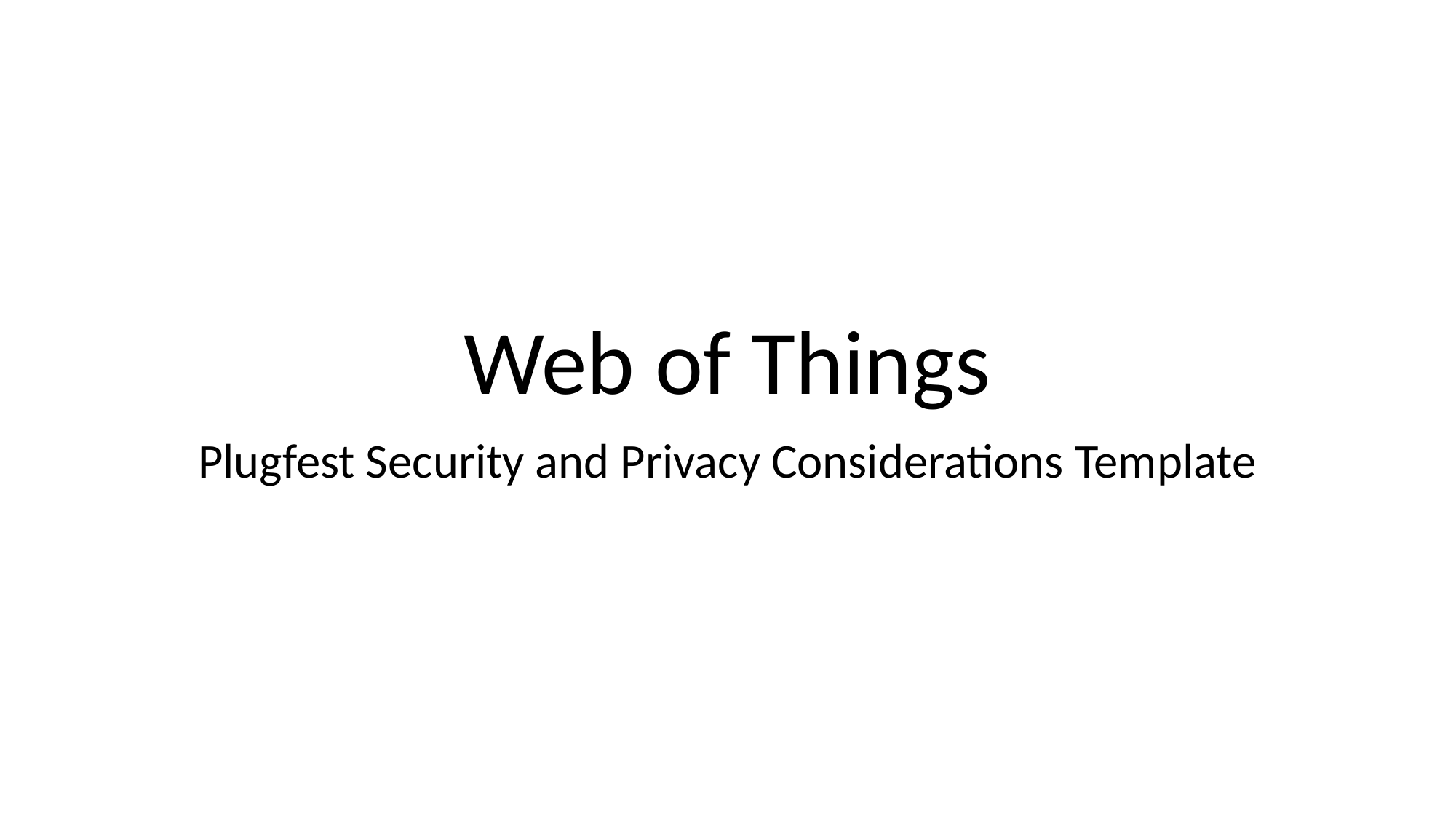

# Web of Things
Plugfest Security and Privacy Considerations Template